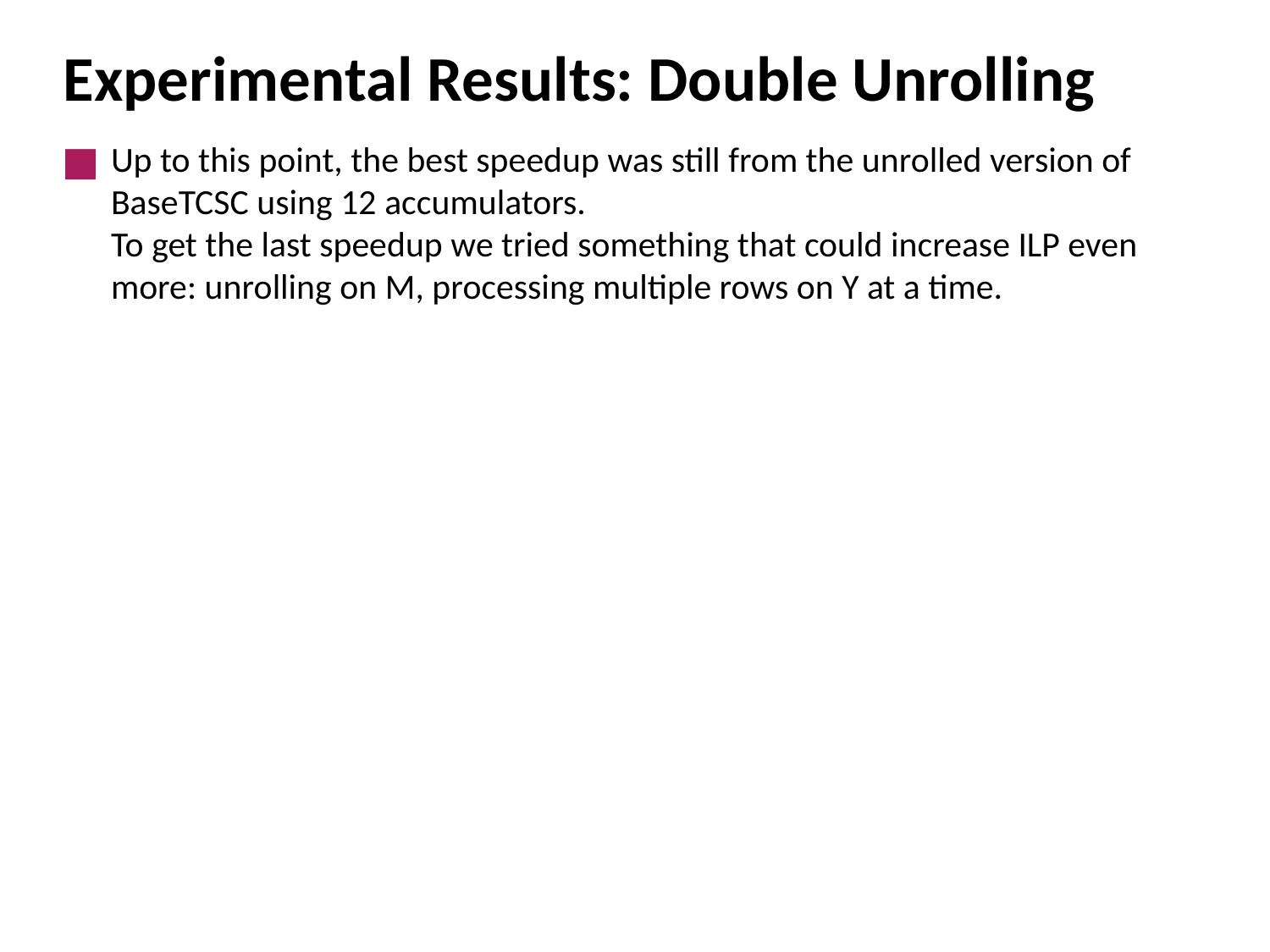

# Experimental Results: Double Unrolling
Up to this point, the best speedup was still from the unrolled version of BaseTCSC using 12 accumulators.
To get the last speedup we tried something that could increase ILP even more: unrolling on M, processing multiple rows on Y at a time.